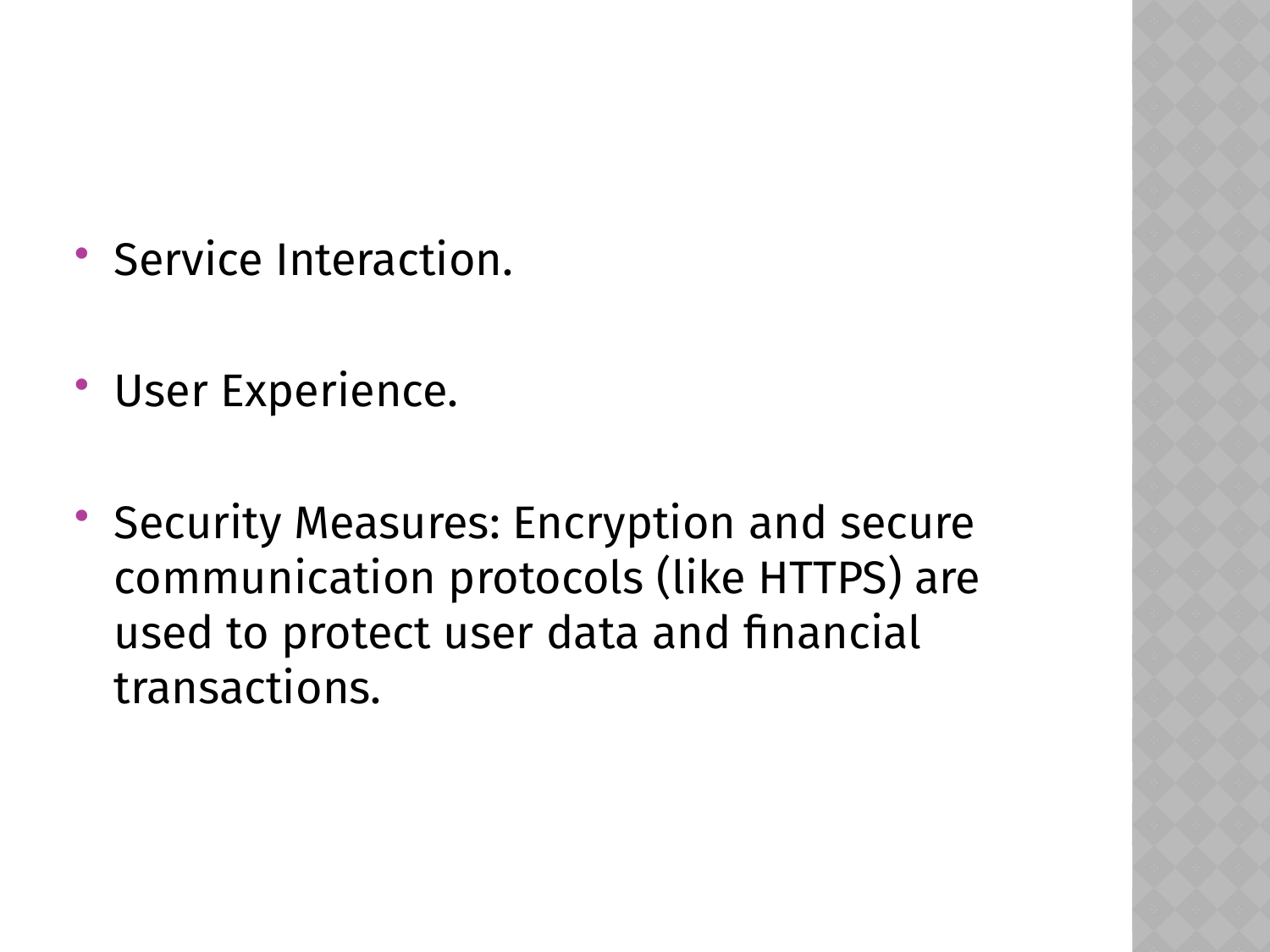

#
Service Interaction.

User Experience.

Security Measures: Encryption and secure communication protocols (like HTTPS) are used to protect user data and financial transactions.